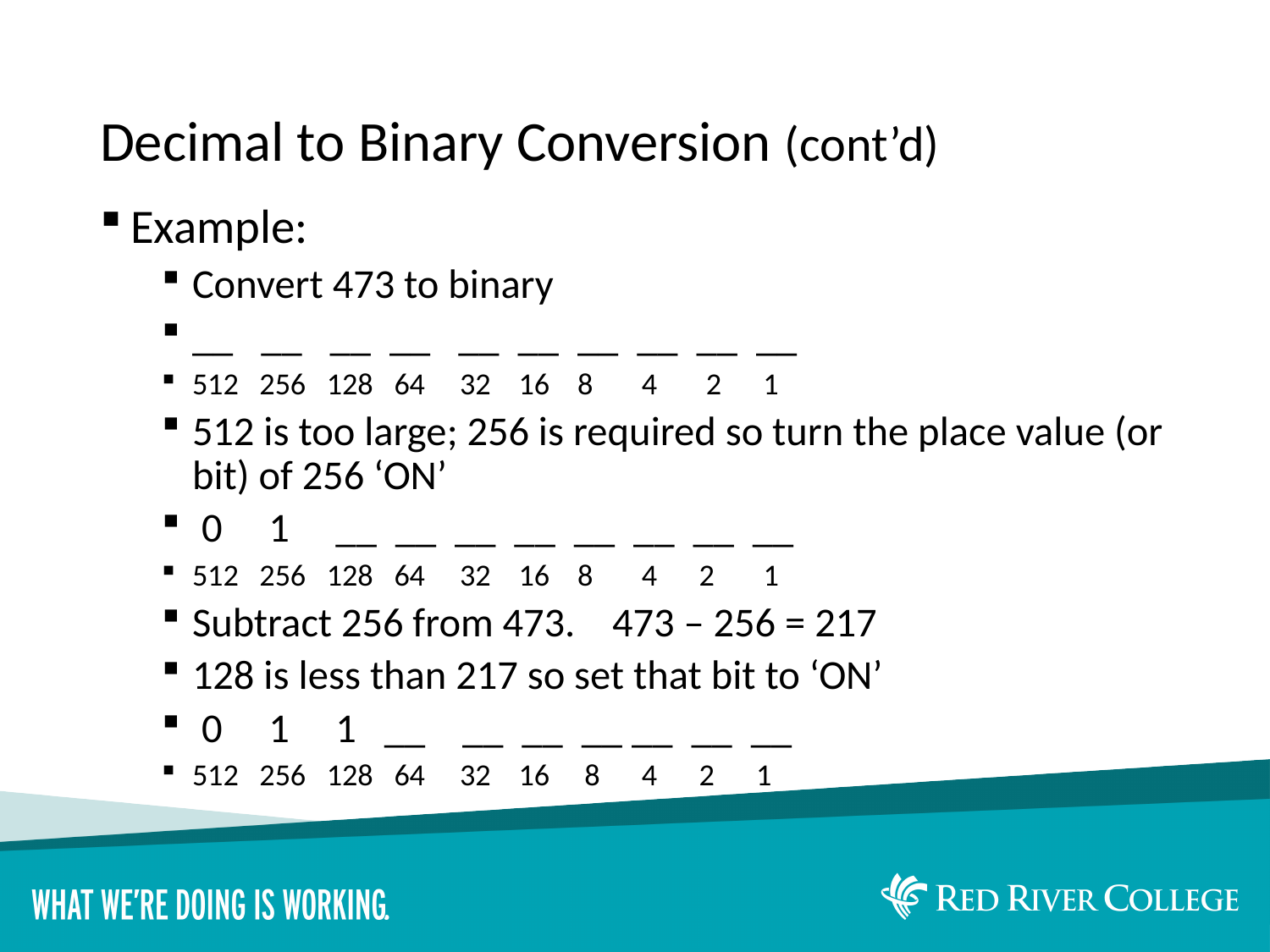

# Decimal to Binary Conversion (cont’d)
Example:
Convert 473 to binary
__   __   __  __   __  __  __  __  __  __
512   256   128   64     32    16    8       4       2      1
512 is too large; 256 is required so turn the place value (or bit) of 256 ‘ON’
 0     1     __  __  __  __  __  __  __  __
512   256   128   64     32    16    8       4      2       1
Subtract 256 from 473.    473 – 256 = 217
128 is less than 217 so set that bit to ‘ON’
 0     1     1   __    __  __  __ __  __  __
512   256   128   64     32    16     8      4      2      1